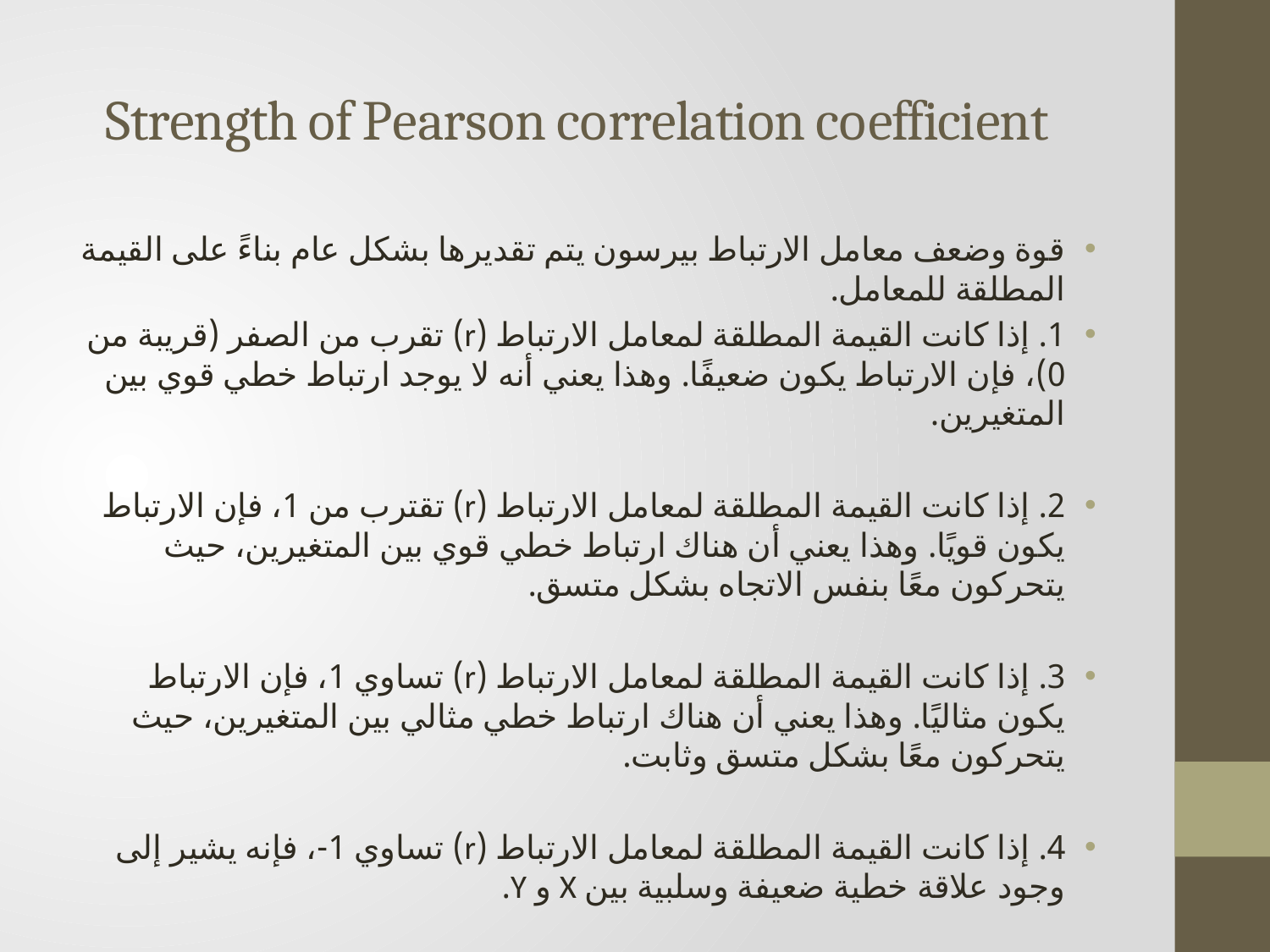

# Strength of Pearson correlation coefficient
قوة وضعف معامل الارتباط بيرسون يتم تقديرها بشكل عام بناءً على القيمة المطلقة للمعامل.
1. إذا كانت القيمة المطلقة لمعامل الارتباط (r) تقرب من الصفر (قريبة من 0)، فإن الارتباط يكون ضعيفًا. وهذا يعني أنه لا يوجد ارتباط خطي قوي بين المتغيرين.

2. إذا كانت القيمة المطلقة لمعامل الارتباط (r) تقترب من 1، فإن الارتباط يكون قويًا. وهذا يعني أن هناك ارتباط خطي قوي بين المتغيرين، حيث يتحركون معًا بنفس الاتجاه بشكل متسق.

3. إذا كانت القيمة المطلقة لمعامل الارتباط (r) تساوي 1، فإن الارتباط يكون مثاليًا. وهذا يعني أن هناك ارتباط خطي مثالي بين المتغيرين، حيث يتحركون معًا بشكل متسق وثابت.

4. إذا كانت القيمة المطلقة لمعامل الارتباط (r) تساوي 1-، فإنه يشير إلى وجود علاقة خطية ضعيفة وسلبية بين X و Y.